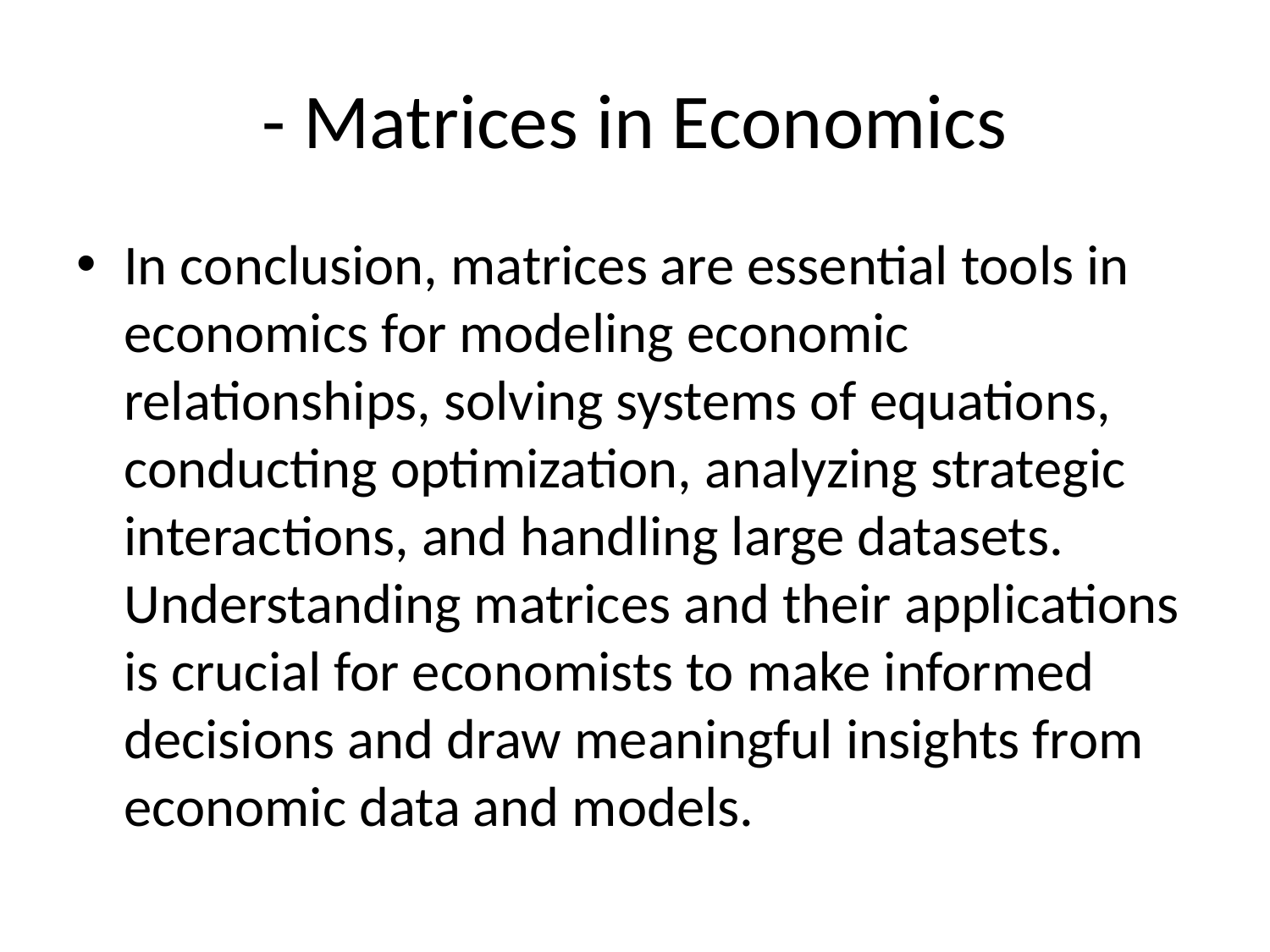

# - Matrices in Economics
In conclusion, matrices are essential tools in economics for modeling economic relationships, solving systems of equations, conducting optimization, analyzing strategic interactions, and handling large datasets. Understanding matrices and their applications is crucial for economists to make informed decisions and draw meaningful insights from economic data and models.